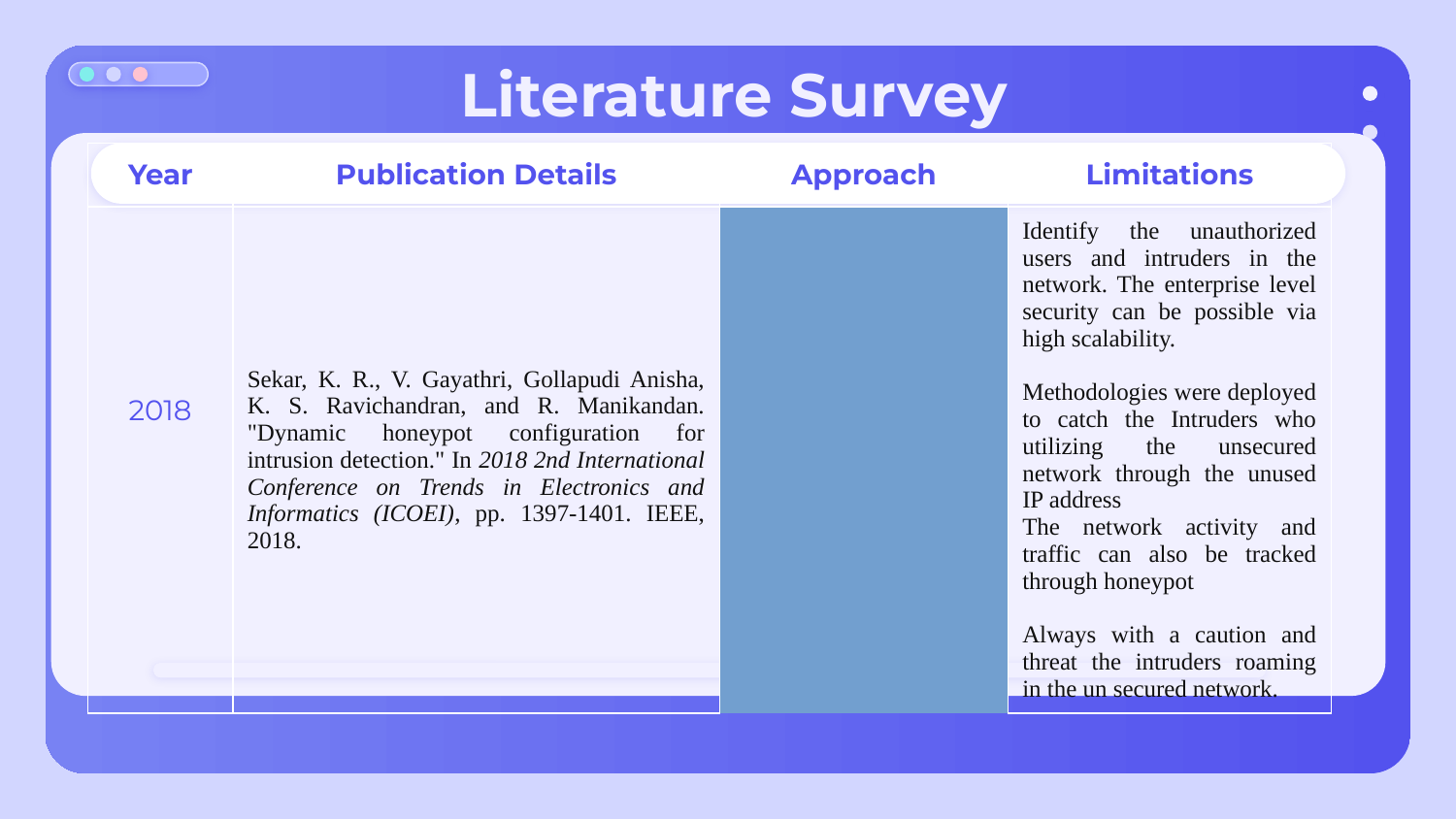

Literature Survey

| Year | Publication Details |  | Approach | Limitations |
| --- | --- | --- | --- | --- |
| 2018 | Sekar, K. R., V. Gayathri, Gollapudi Anisha, K. S. Ravichandran, and R. Manikandan. "Dynamic honeypot configuration for intrusion detection." In 2018 2nd International Conference on Trends in Electronics and Informatics (ICOEI), pp. 1397-1401. IEEE, 2018. |  | Identify the unauthorized users and intruders in the network. The enterprise level security can be possible via high scalability. Methodologies were deployed to catch the Intruders who utilizing the unsecured network through the unused IP address | The network activity and traffic can also be tracked through honeypot Always with a caution and threat the intruders roaming in the un secured network. |